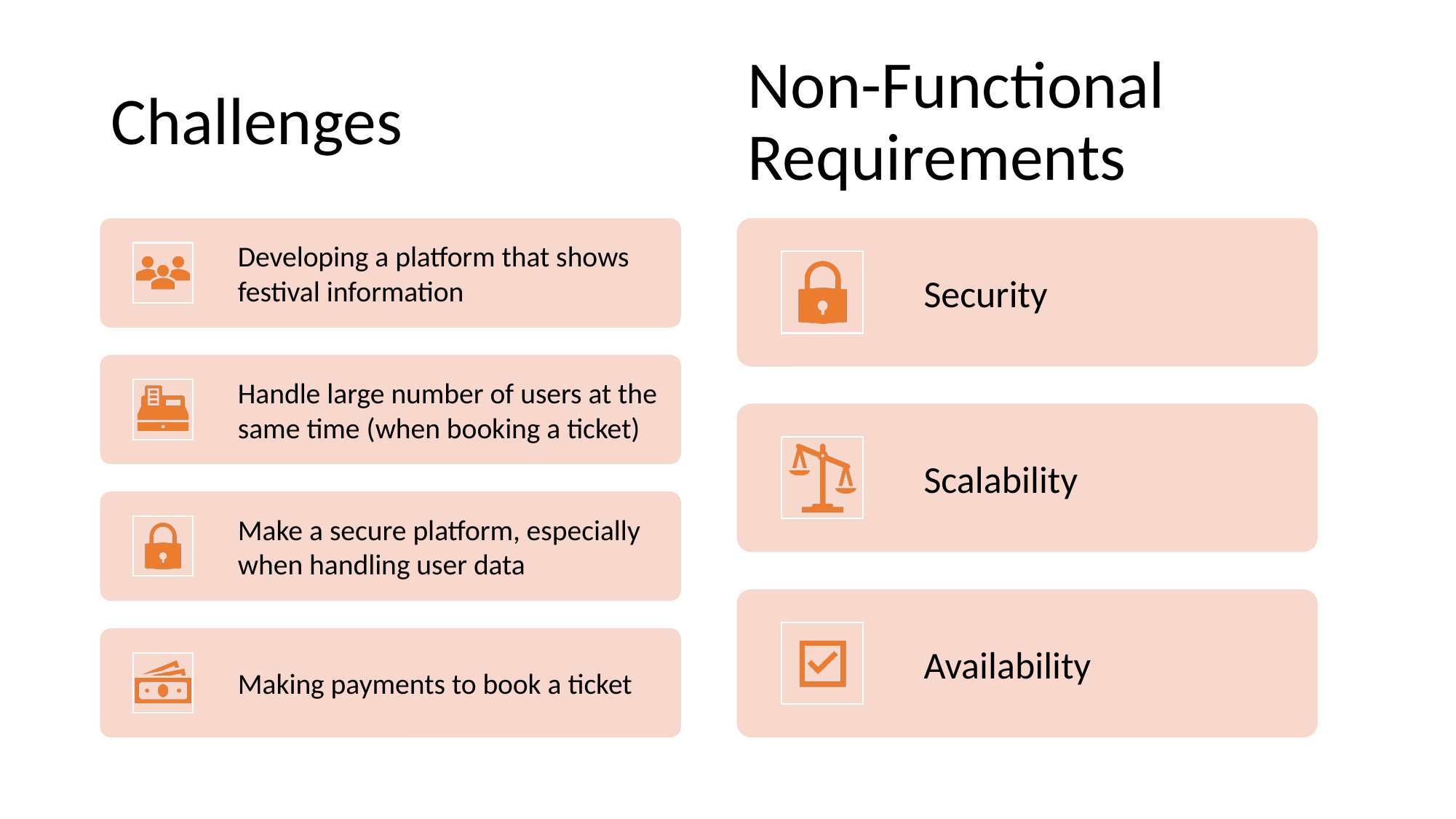

Non-Functional Requirements
# Challenges
Developing a platform that shows festival information
Handle large number of users at the same time (when booking a ticket)
Make a secure platform, especially when handling user data
Making payments to book a ticket
Security
Scalability
Availability